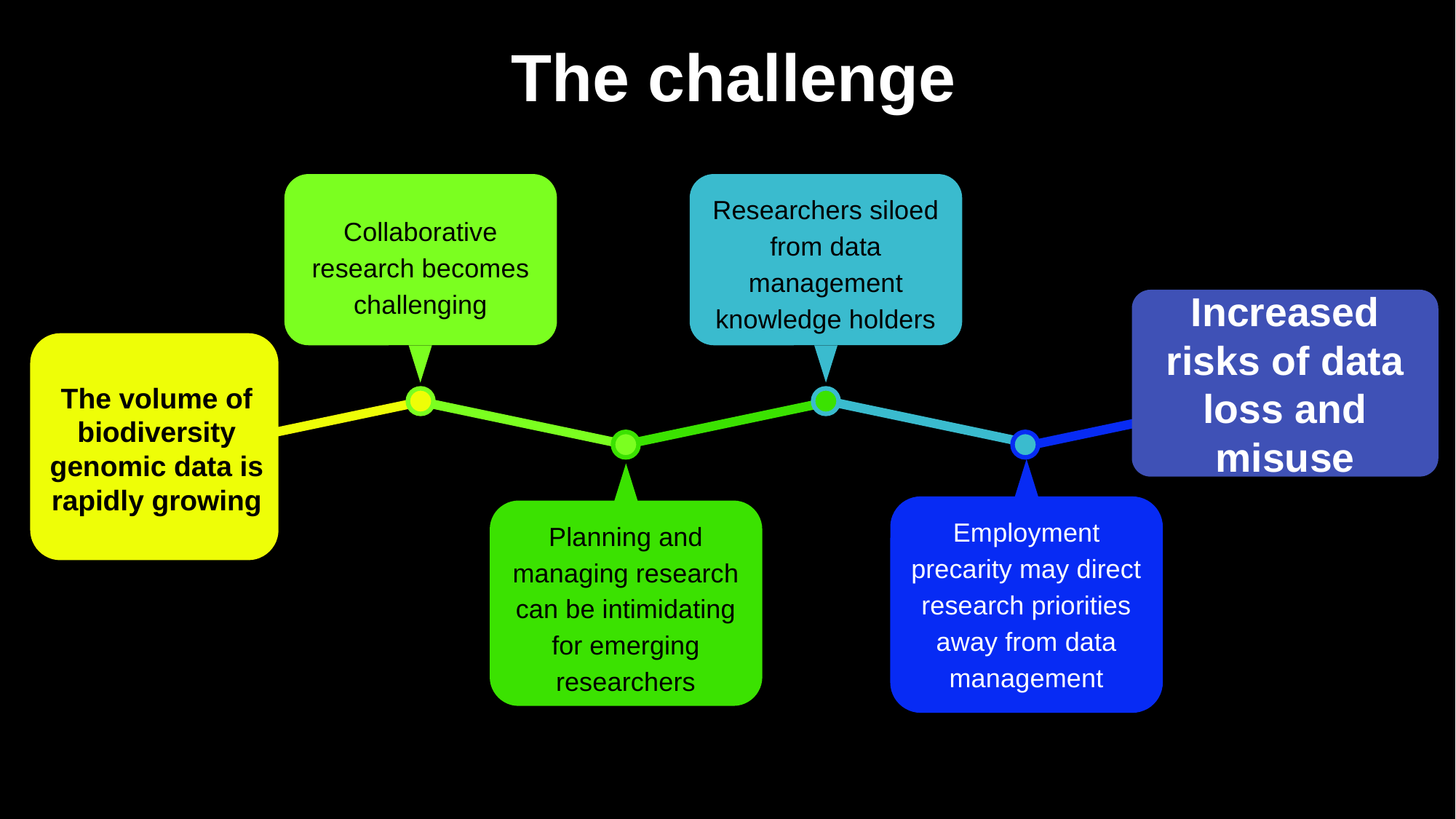

# The challenge

Researchers siloed from data management knowledge holders

Collaborative research becomes challenging

Increased risks of data loss and misuse

The volume of biodiversity genomic data is rapidly growing

Planning and managing research can be intimidating for emerging researchers

Employment precarity may direct research priorities away from data management